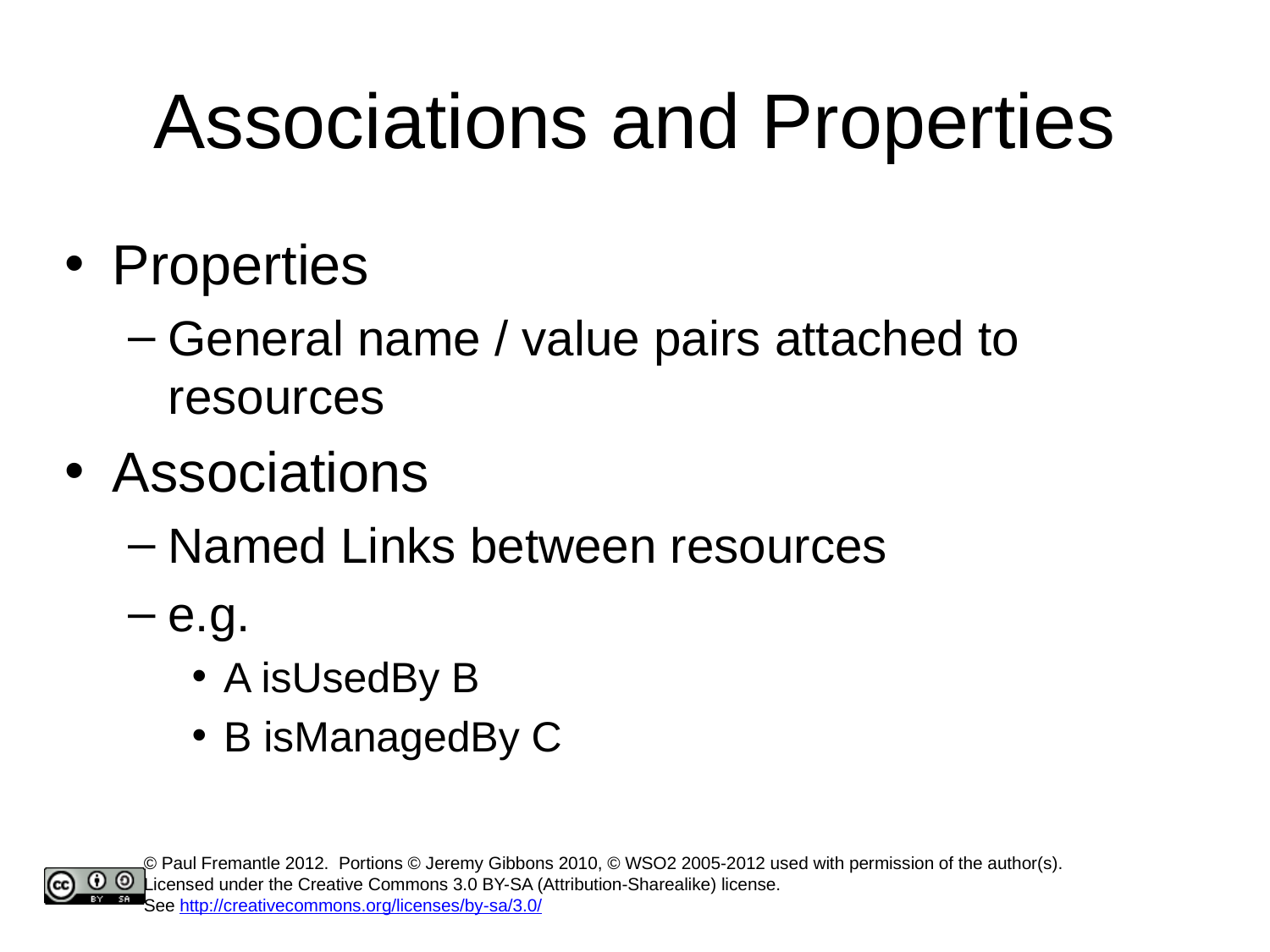

# Associations and Properties
Properties
General name / value pairs attached to resources
Associations
Named Links between resources
e.g.
A isUsedBy B
B isManagedBy C